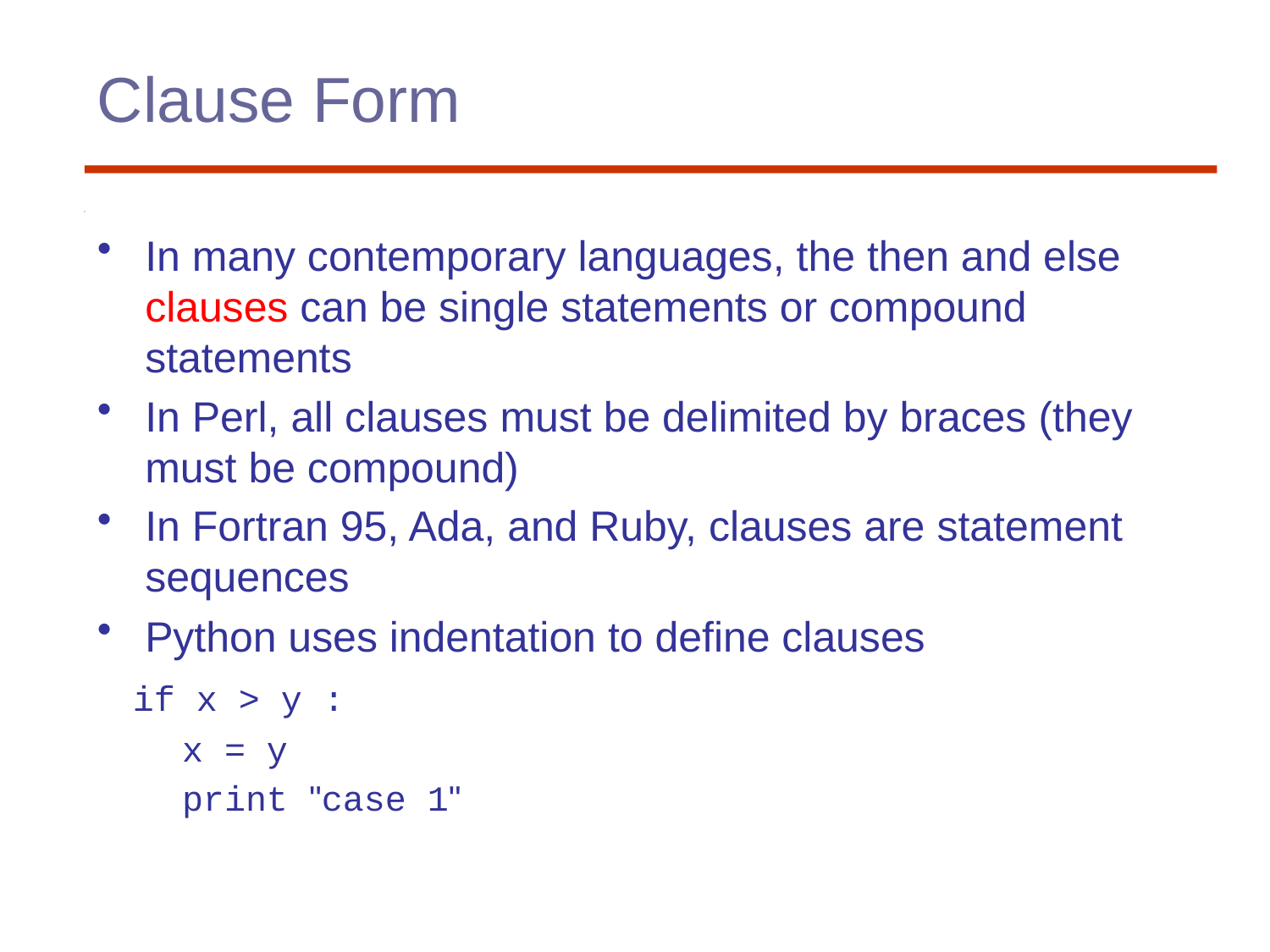

# Clause Form
In many contemporary languages, the then and else clauses can be single statements or compound statements
In Perl, all clauses must be delimited by braces (they must be compound)
In Fortran 95, Ada, and Ruby, clauses are statement sequences
Python uses indentation to define clauses
   if x > y :
    x = y
    print "case 1"